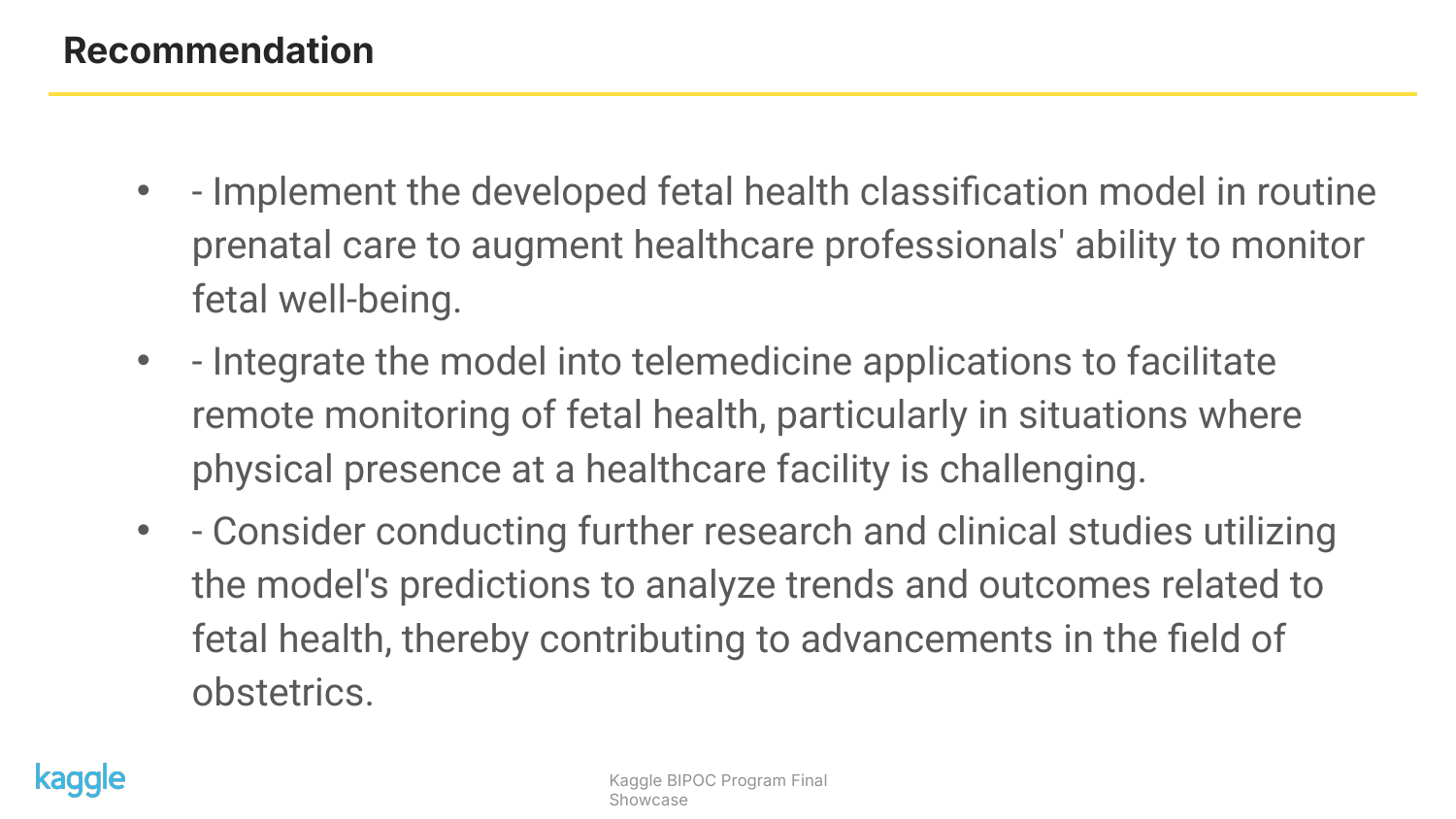

# Recommendation
- Implement the developed fetal health classification model in routine prenatal care to augment healthcare professionals' ability to monitor fetal well-being.
- Integrate the model into telemedicine applications to facilitate remote monitoring of fetal health, particularly in situations where physical presence at a healthcare facility is challenging.
- Consider conducting further research and clinical studies utilizing the model's predictions to analyze trends and outcomes related to fetal health, thereby contributing to advancements in the field of obstetrics.
12